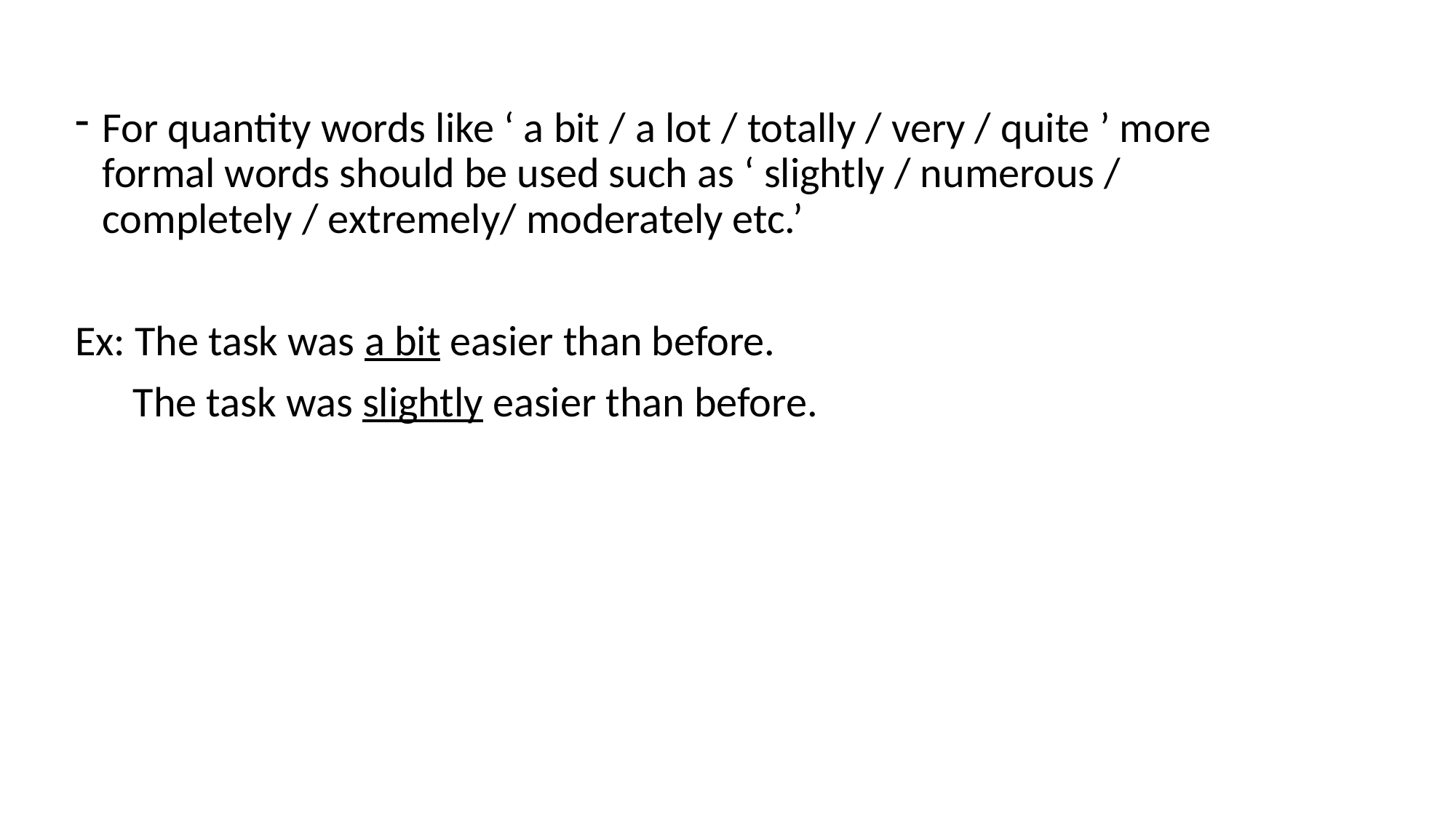

For quantity words like ‘ a bit / a lot / totally / very / quite ’ more formal words should be used such as ‘ slightly / numerous / completely / extremely/ moderately etc.’

Ex: The task was a bit easier than before.
      The task was slightly easier than before.